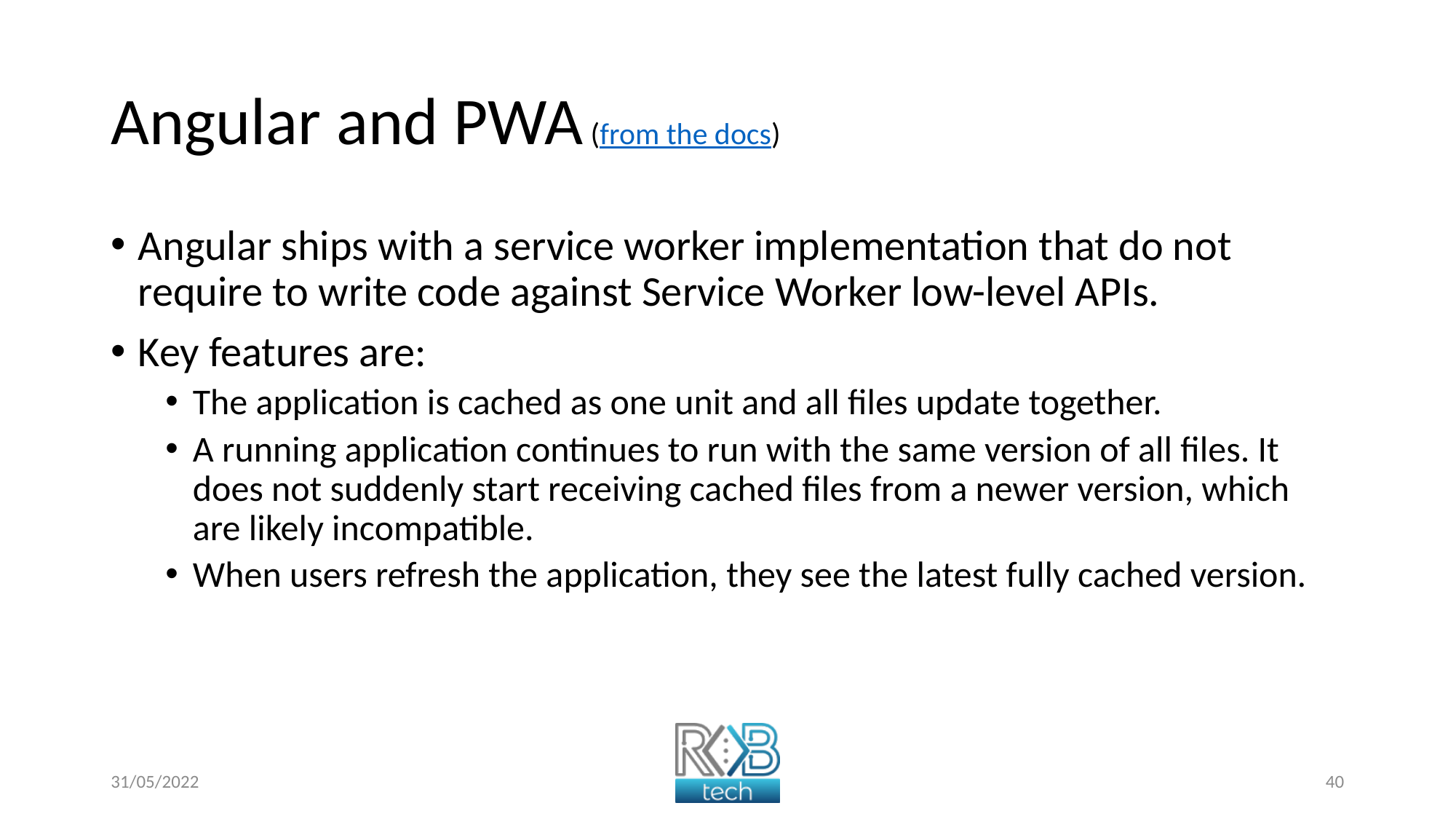

# Angular and PWA (from the docs)
Angular ships with a service worker implementation that do not require to write code against Service Worker low-level APIs.
Key features are:
The application is cached as one unit and all files update together.
A running application continues to run with the same version of all files. It does not suddenly start receiving cached files from a newer version, which are likely incompatible.
When users refresh the application, they see the latest fully cached version.
31/05/2022
40